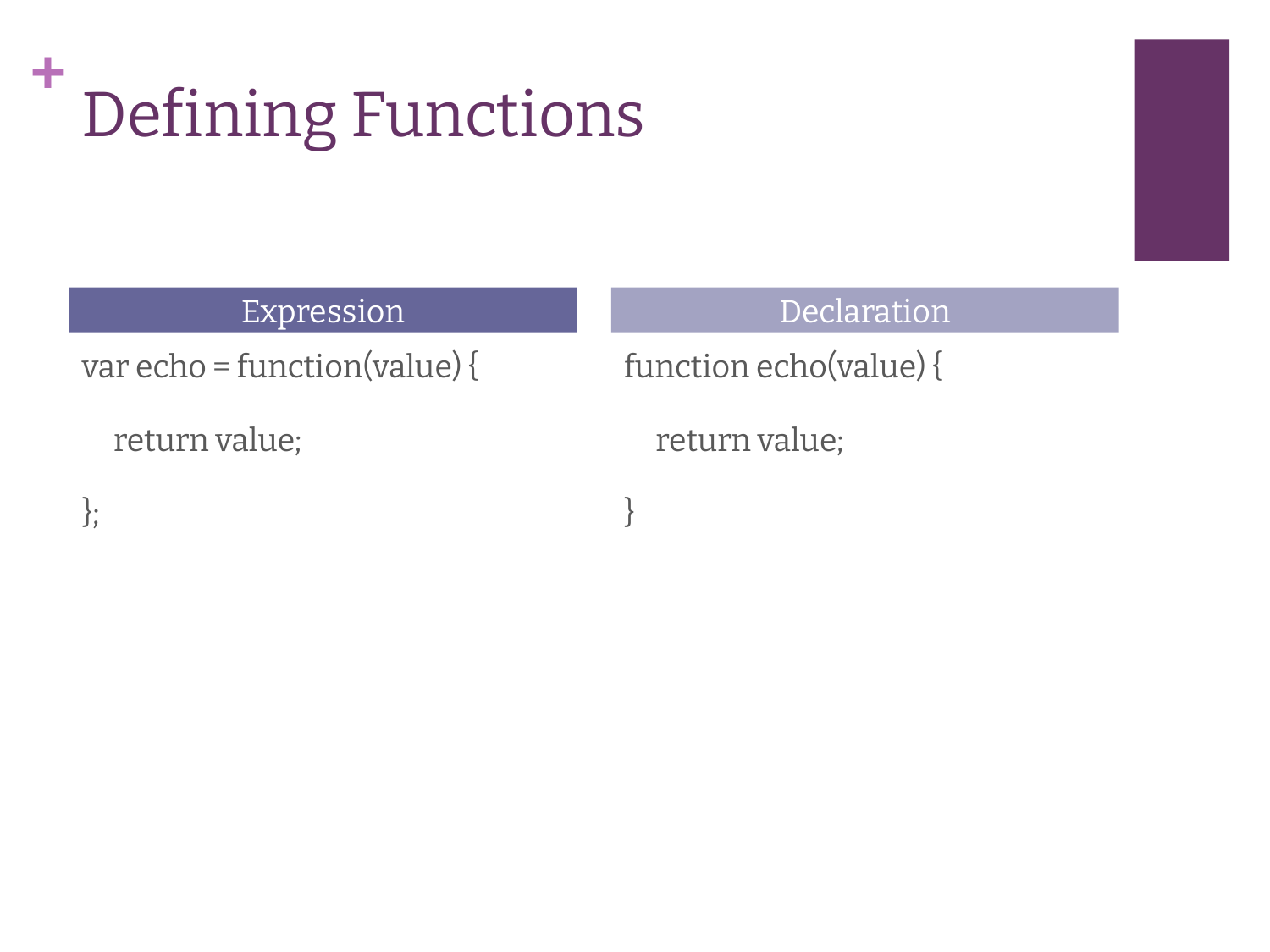

# Defining Functions
Expression
Declaration
var echo = function(value) {
	return value;
};
function echo(value) {
	return value;
}